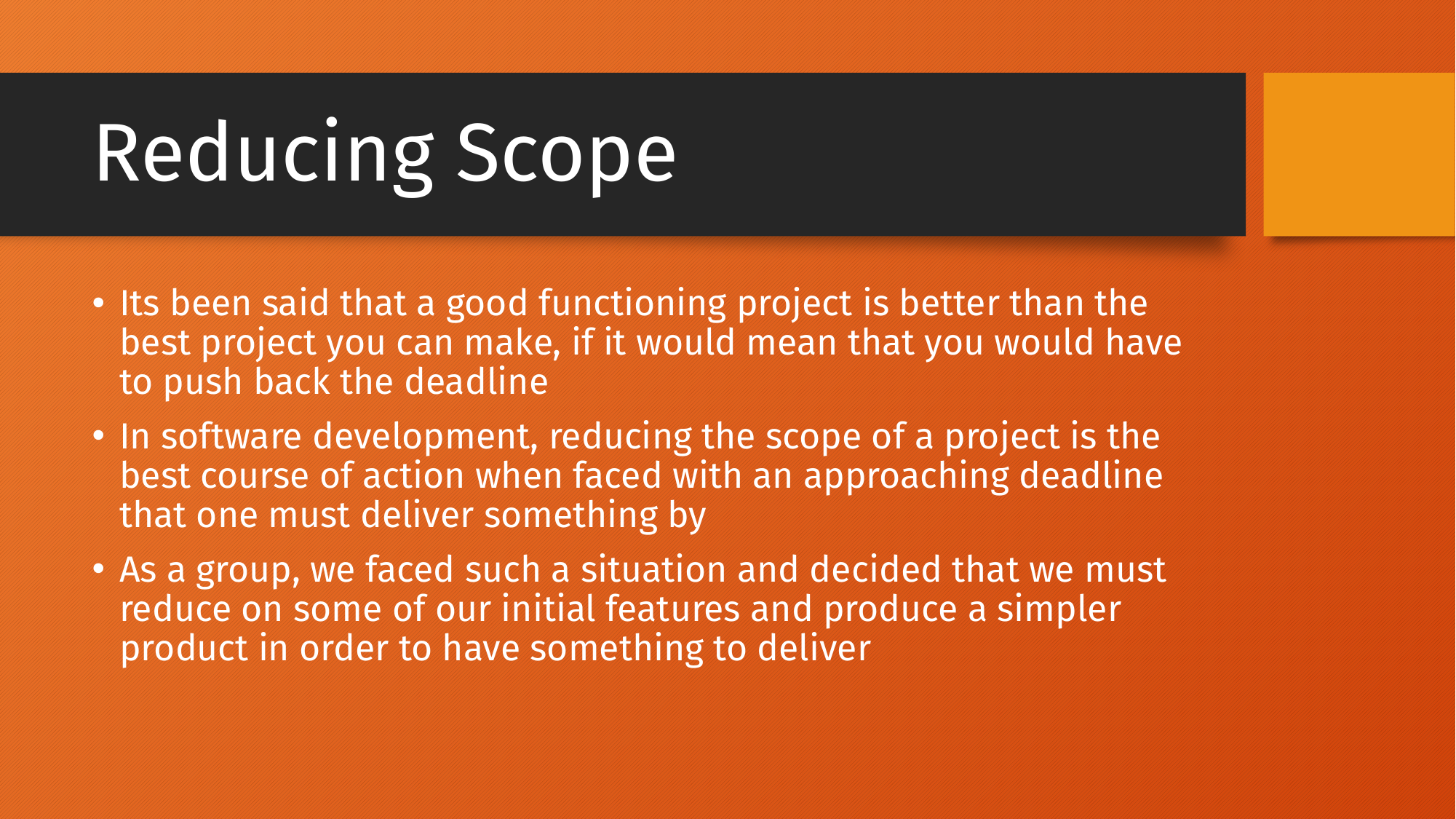

# Reducing Scope
Its been said that a good functioning project is better than the best project you can make, if it would mean that you would have to push back the deadline
In software development, reducing the scope of a project is the best course of action when faced with an approaching deadline that one must deliver something by
As a group, we faced such a situation and decided that we must reduce on some of our initial features and produce a simpler product in order to have something to deliver